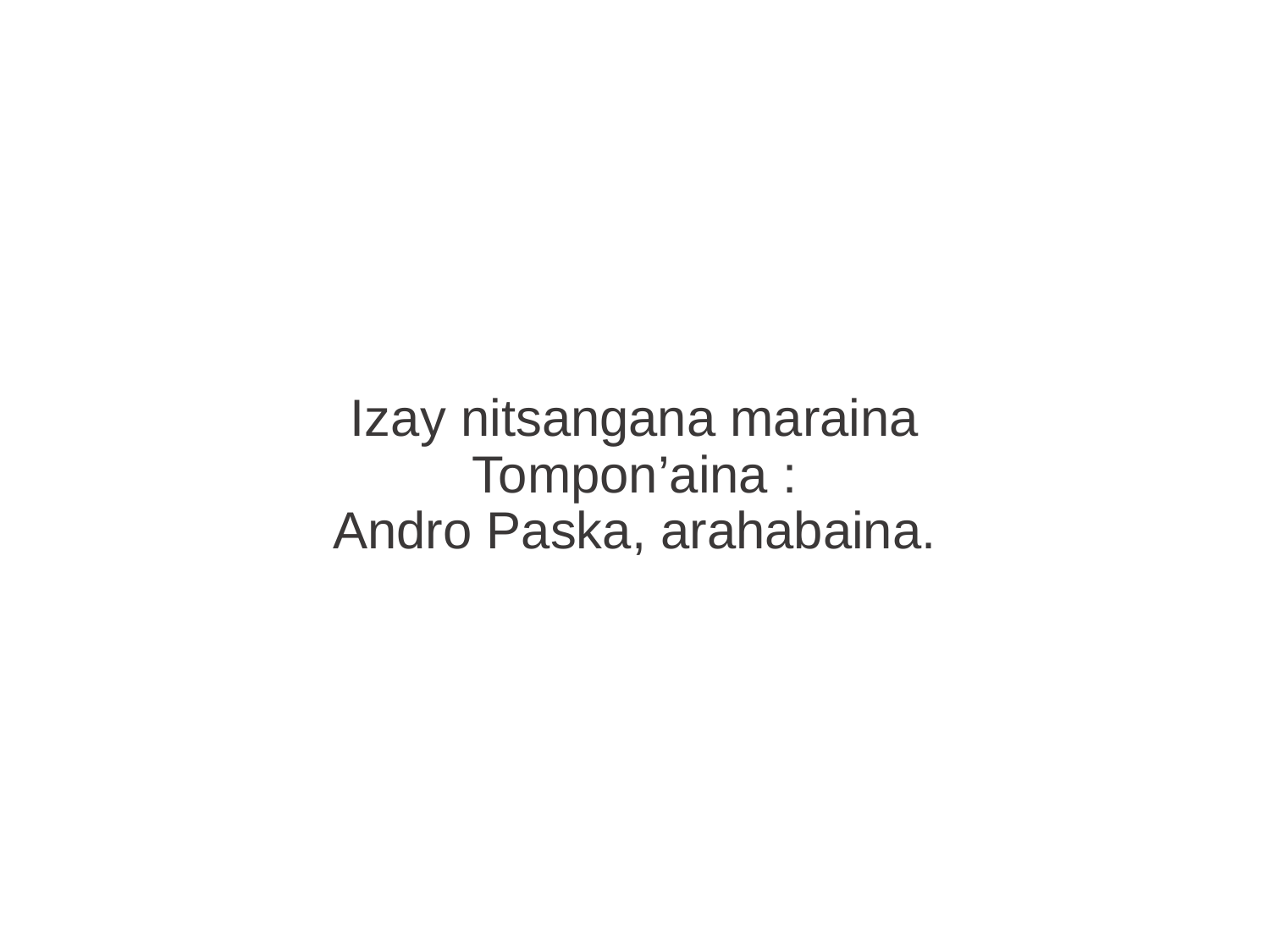

Izay nitsangana maraina
Tompon’aina :
Andro Paska, arahabaina.